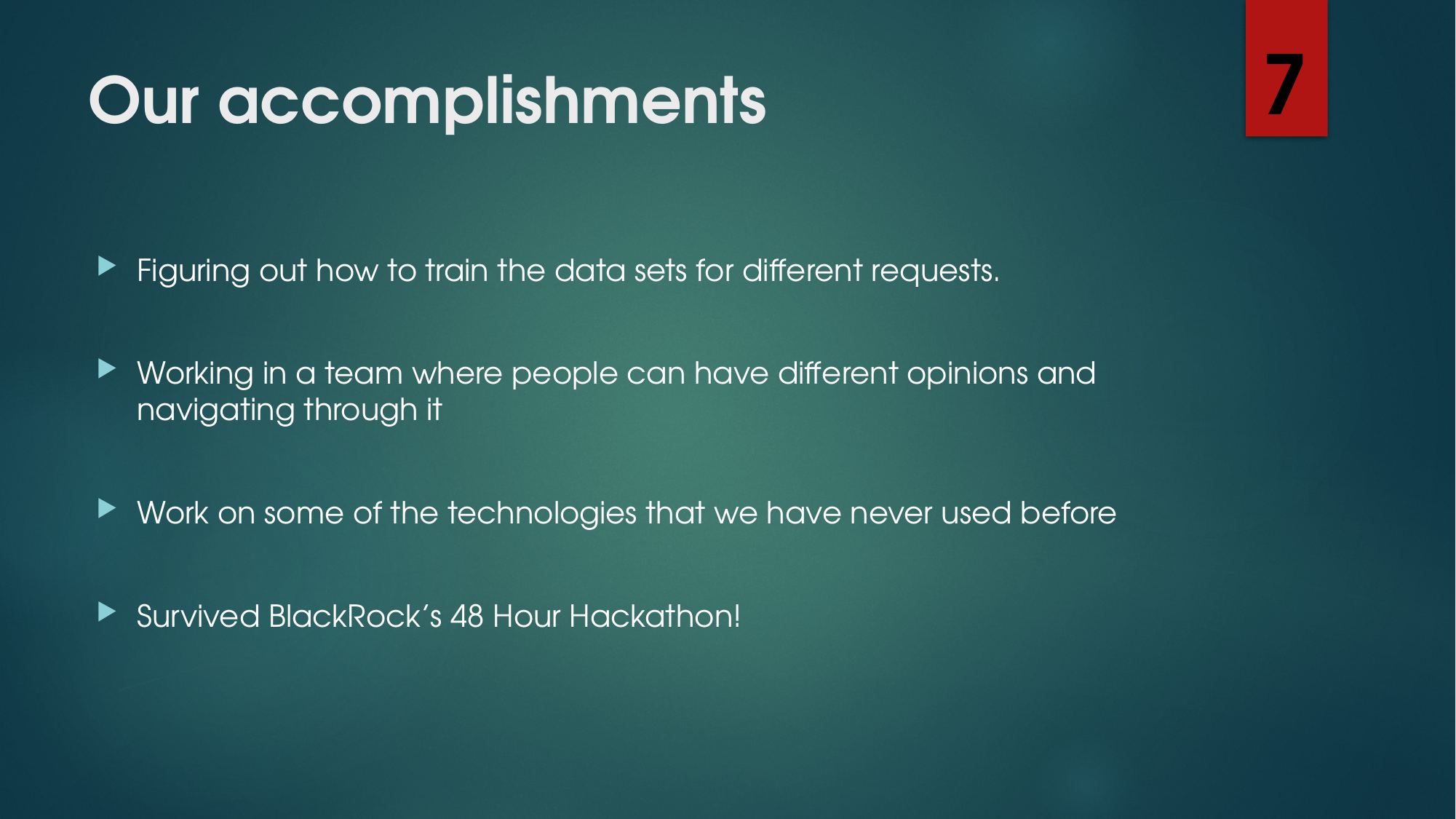

7
# Our accomplishments
Figuring out how to train the data sets for different requests.

Working in a team where people can have different opinions and navigating through it

Work on some of the technologies that we have never used before

Survived BlackRock’s 48 Hour Hackathon!